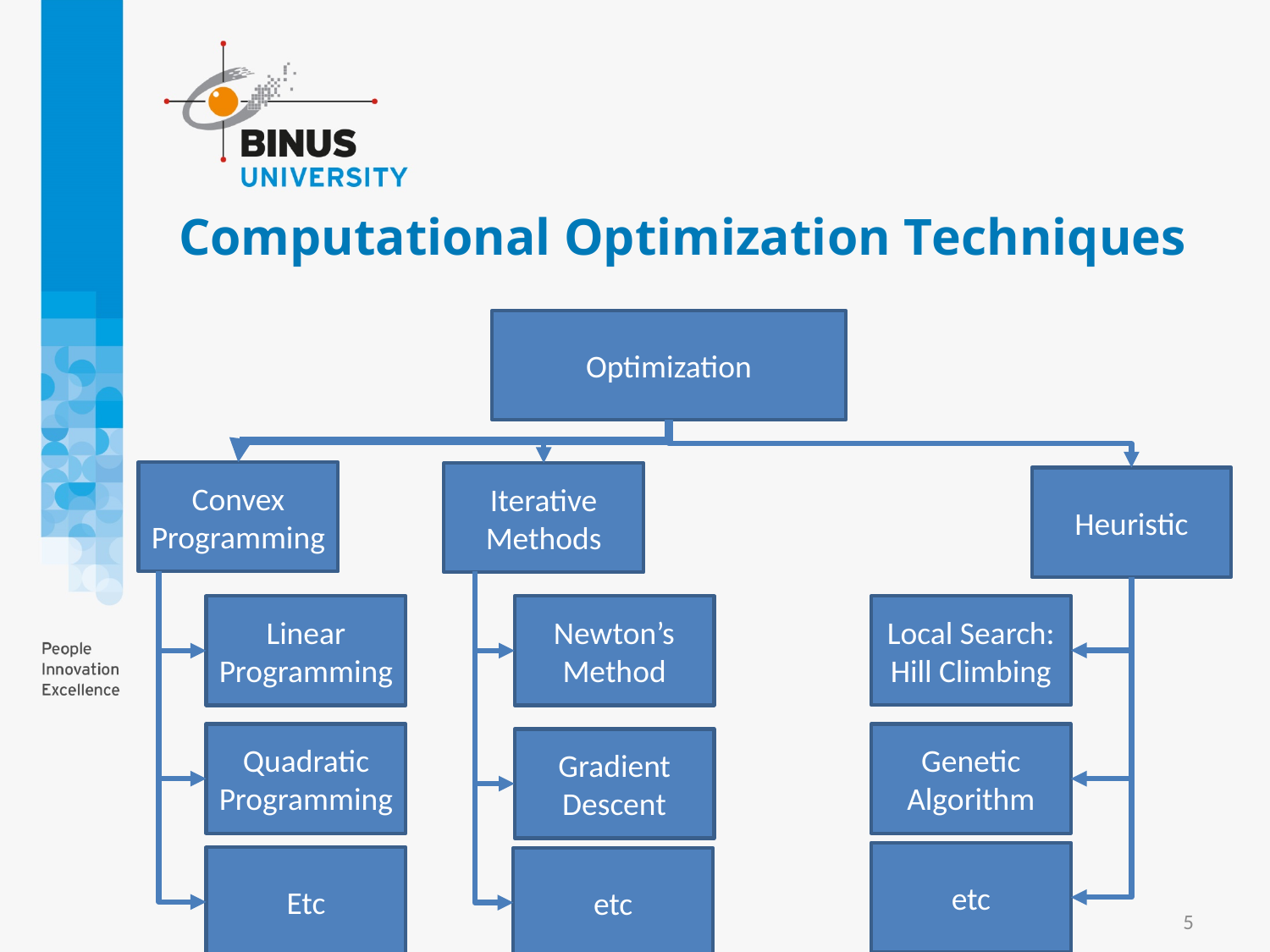

# Computational Optimization Techniques
Optimization
Convex Programming
Iterative Methods
Heuristic
Local Search: Hill Climbing
Linear Programming
Newton’s Method
Quadratic Programming
Genetic Algorithm
Gradient Descent
etc
Etc
etc
5